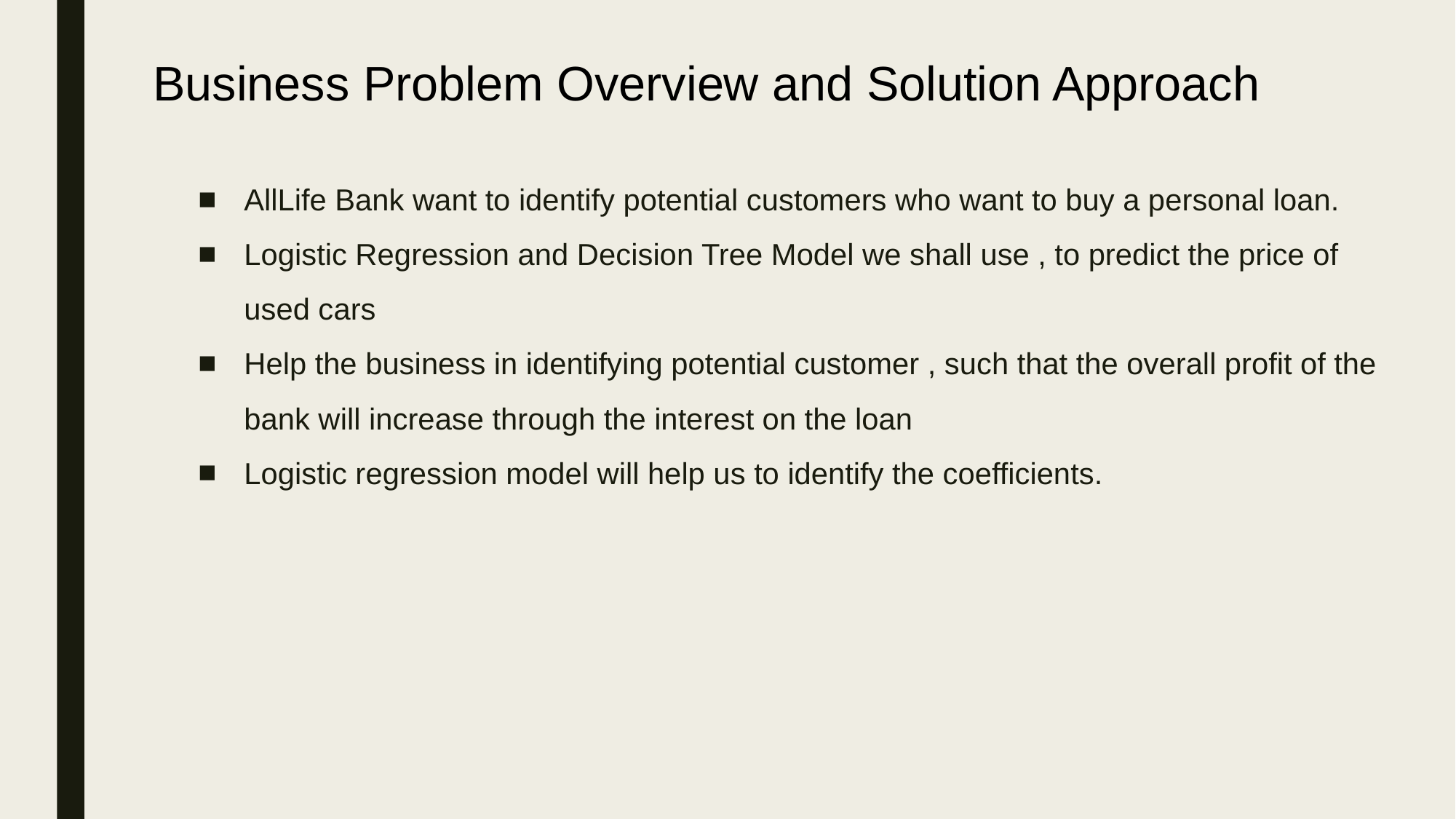

# Business Problem Overview and Solution Approach
AllLife Bank want to identify potential customers who want to buy a personal loan.
Logistic Regression and Decision Tree Model we shall use , to predict the price of used cars
Help the business in identifying potential customer , such that the overall profit of the bank will increase through the interest on the loan
Logistic regression model will help us to identify the coefficients.